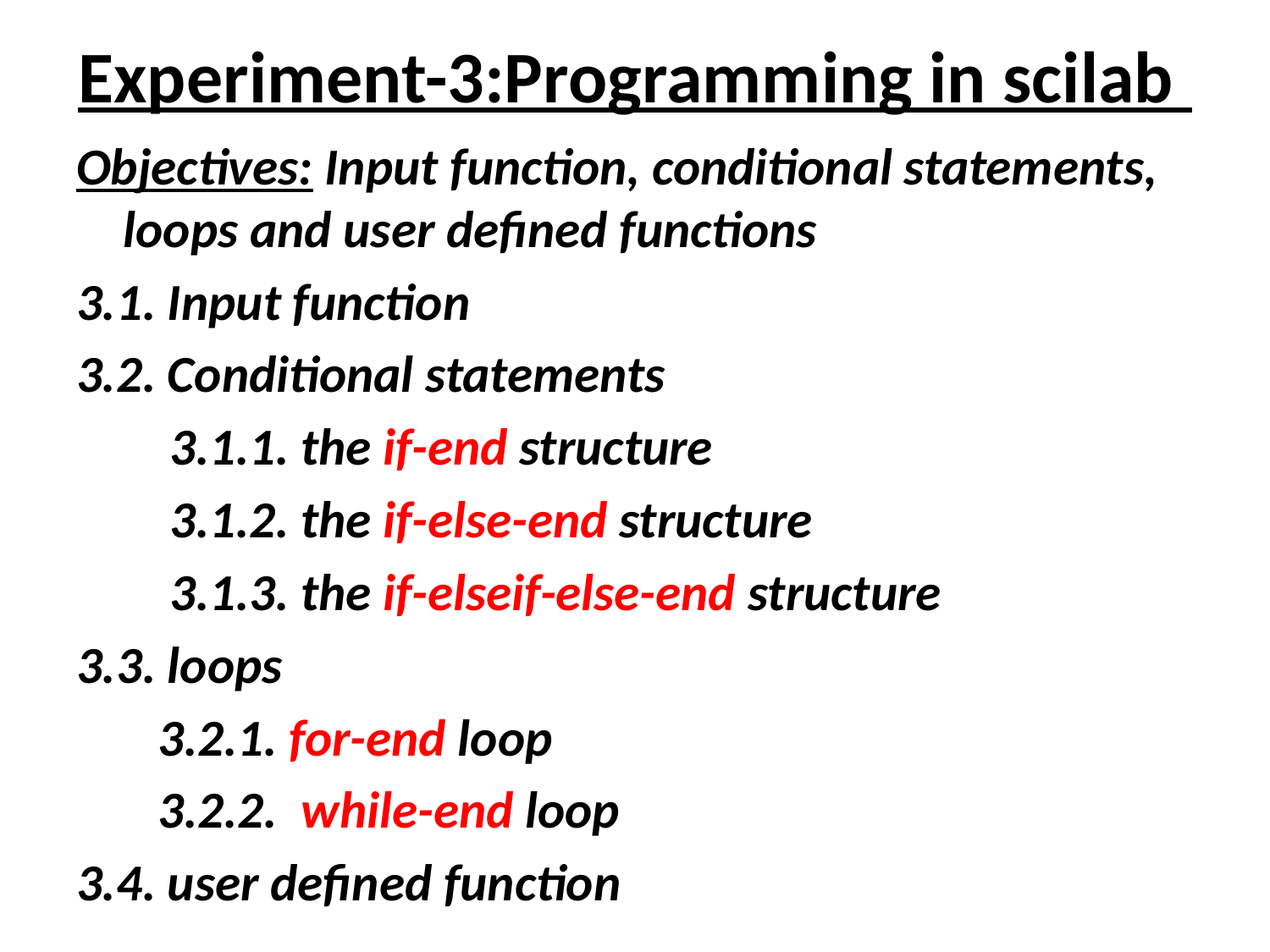

# Experiment-3:Programming in scilab
Objectives: Input function, conditional statements, loops and user defined functions
3.1. Input function
3.2. Conditional statements
        3.1.1. the if-end structure
        3.1.2. the if-else-end structure
        3.1.3. the if-elseif-else-end structure
3.3. loops
       3.2.1. for-end loop
       3.2.2.  while-end loop
3.4. user defined function